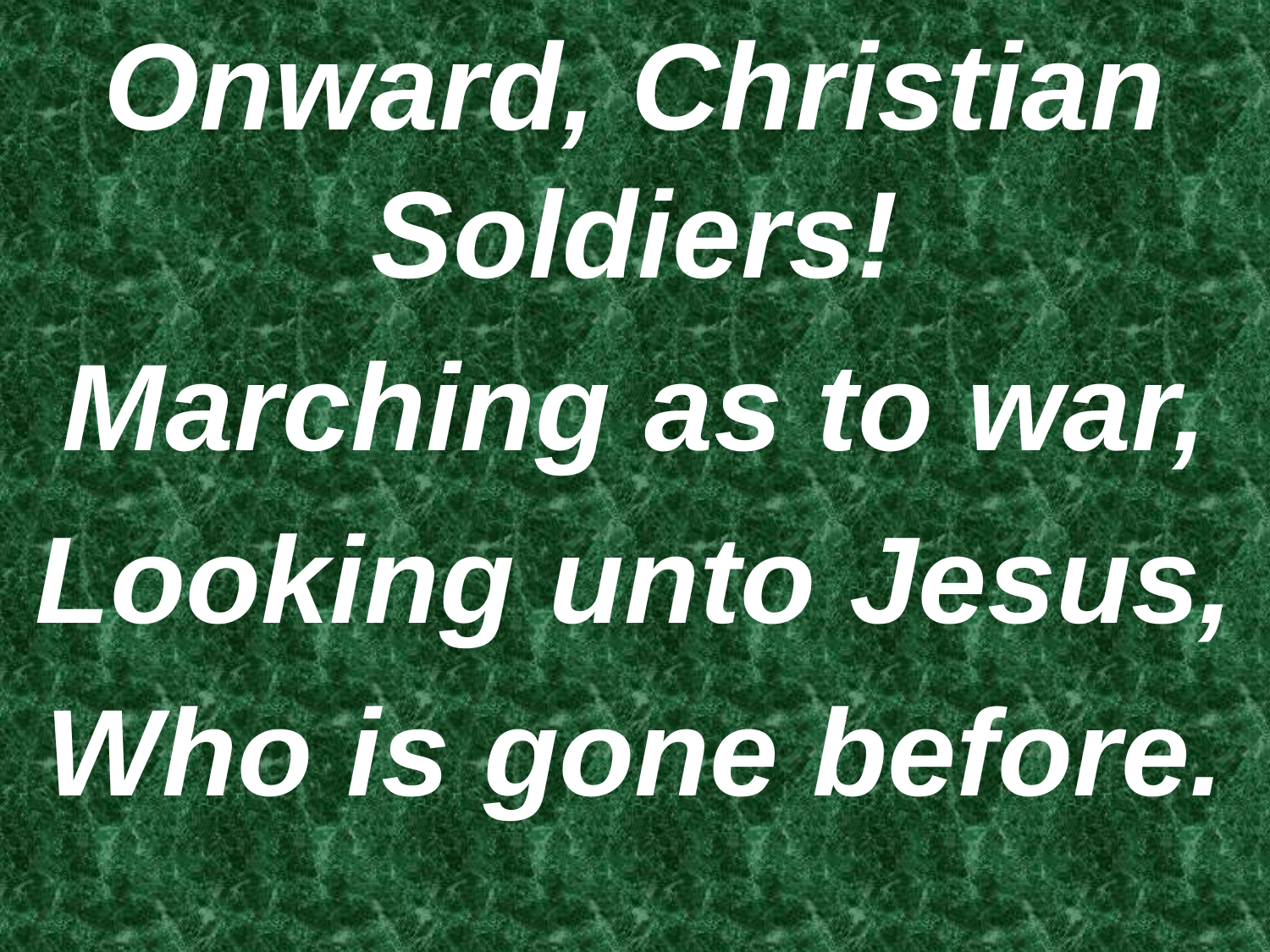

Onward, Christian Soldiers!
Marching as to war,
Looking unto Jesus,
Who is gone before.